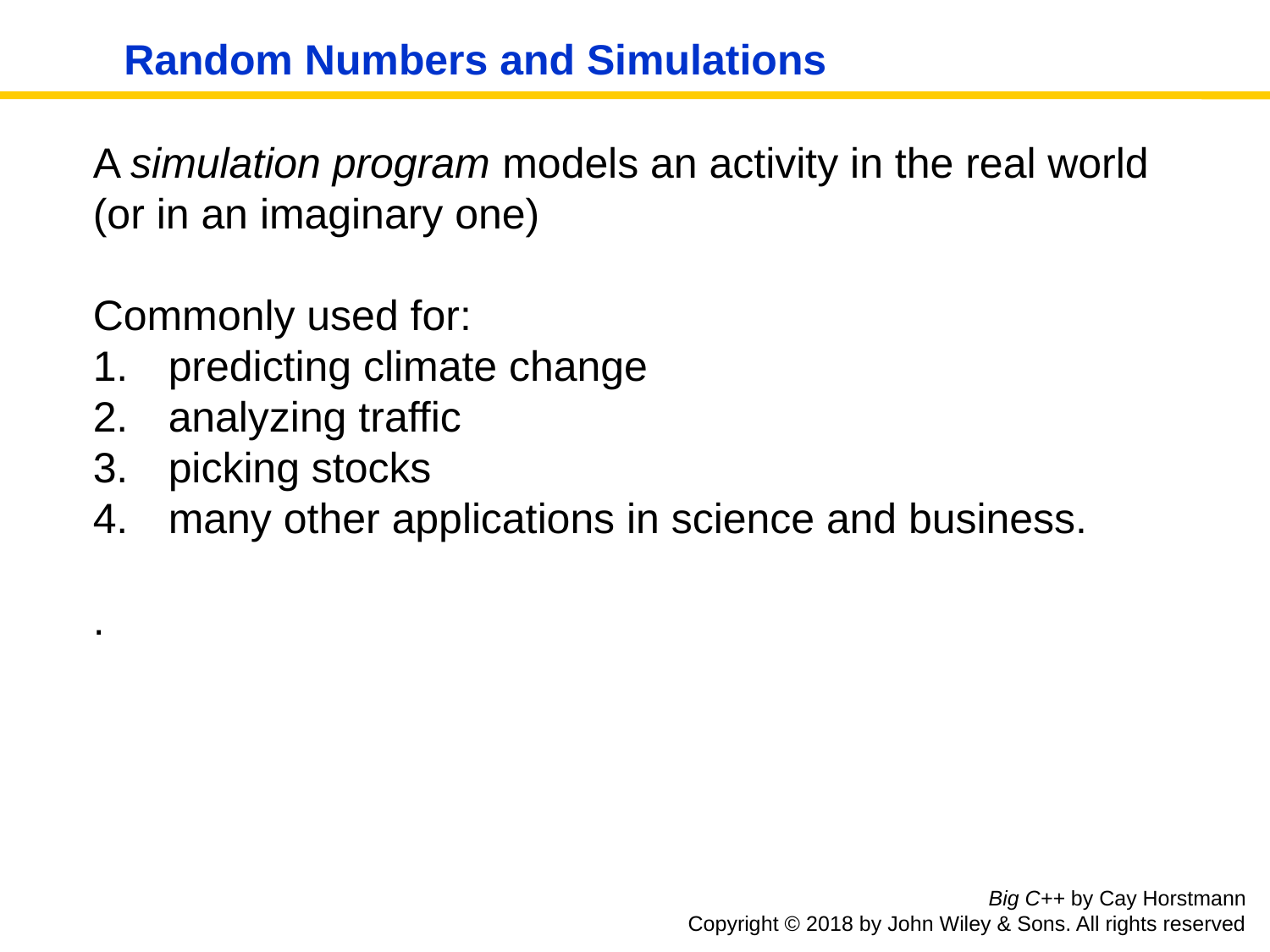

# Random Numbers and Simulations
A simulation program models an activity in the real world (or in an imaginary one)

Commonly used for:
 predicting climate change
 analyzing traffic
 picking stocks
 many other applications in science and business.

.

Big C++ by Cay Horstmann
Copyright © 2018 by John Wiley & Sons. All rights reserved